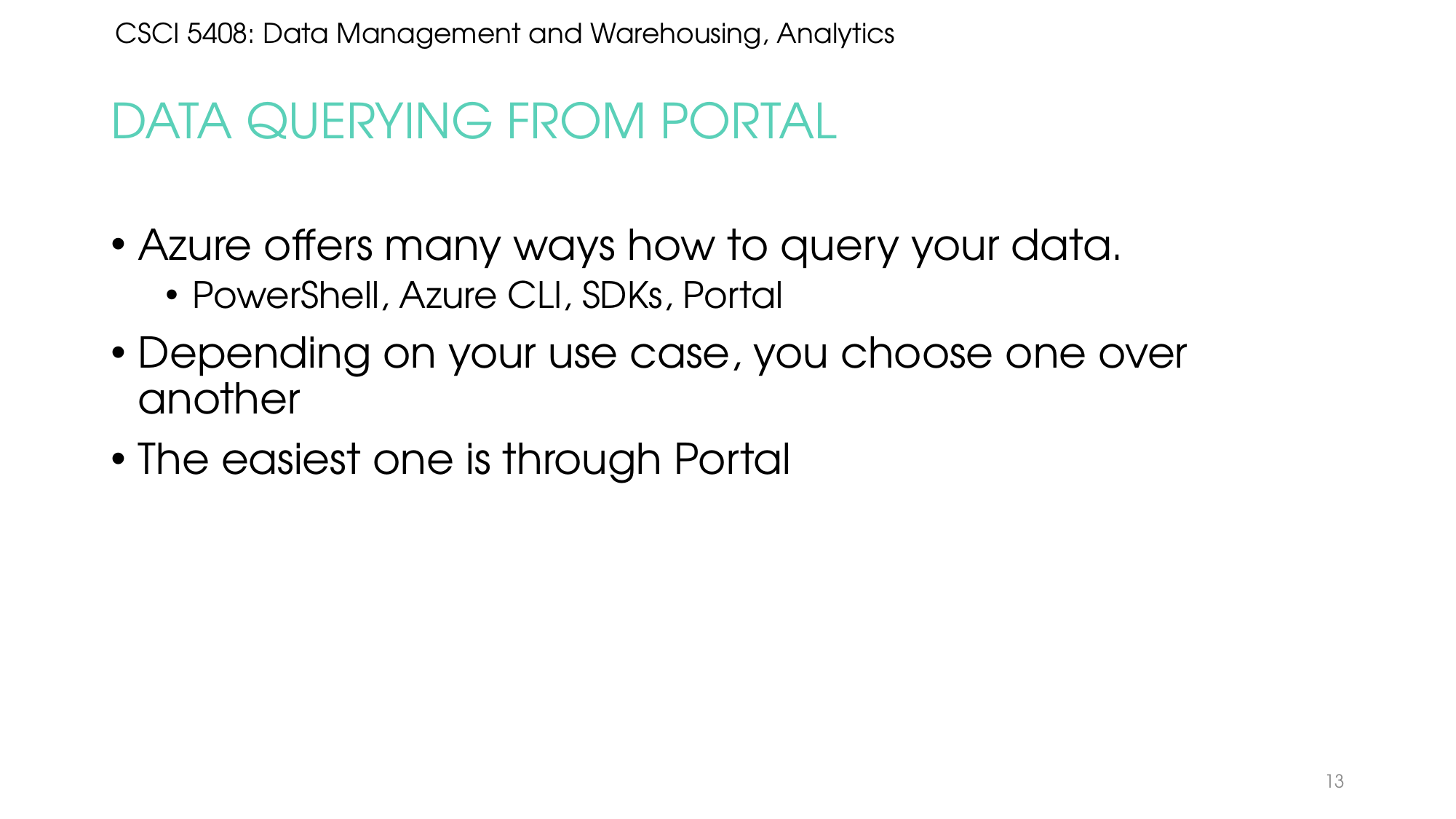

# Data querying from portal
Azure offers many ways how to query your data.
PowerShell, Azure CLI, SDKs, Portal
Depending on your use case, you choose one over another
The easiest one is through Portal

13